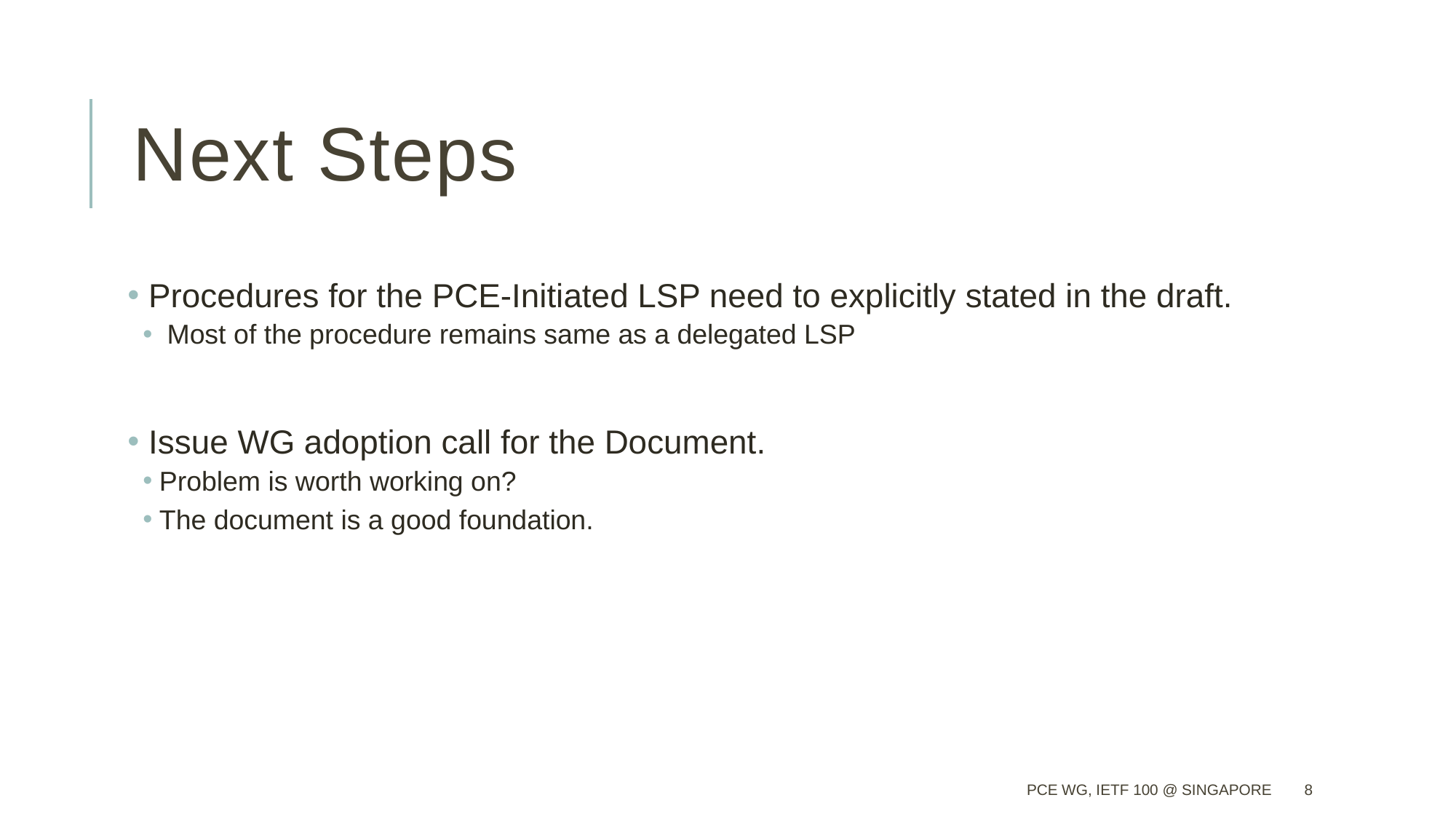

# Next Steps
 Procedures for the PCE-Initiated LSP need to explicitly stated in the draft.
 Most of the procedure remains same as a delegated LSP

 Issue WG adoption call for the Document.
Problem is worth working on?
The document is a good foundation.
PCE WG, IETF 100 @ Singapore
8